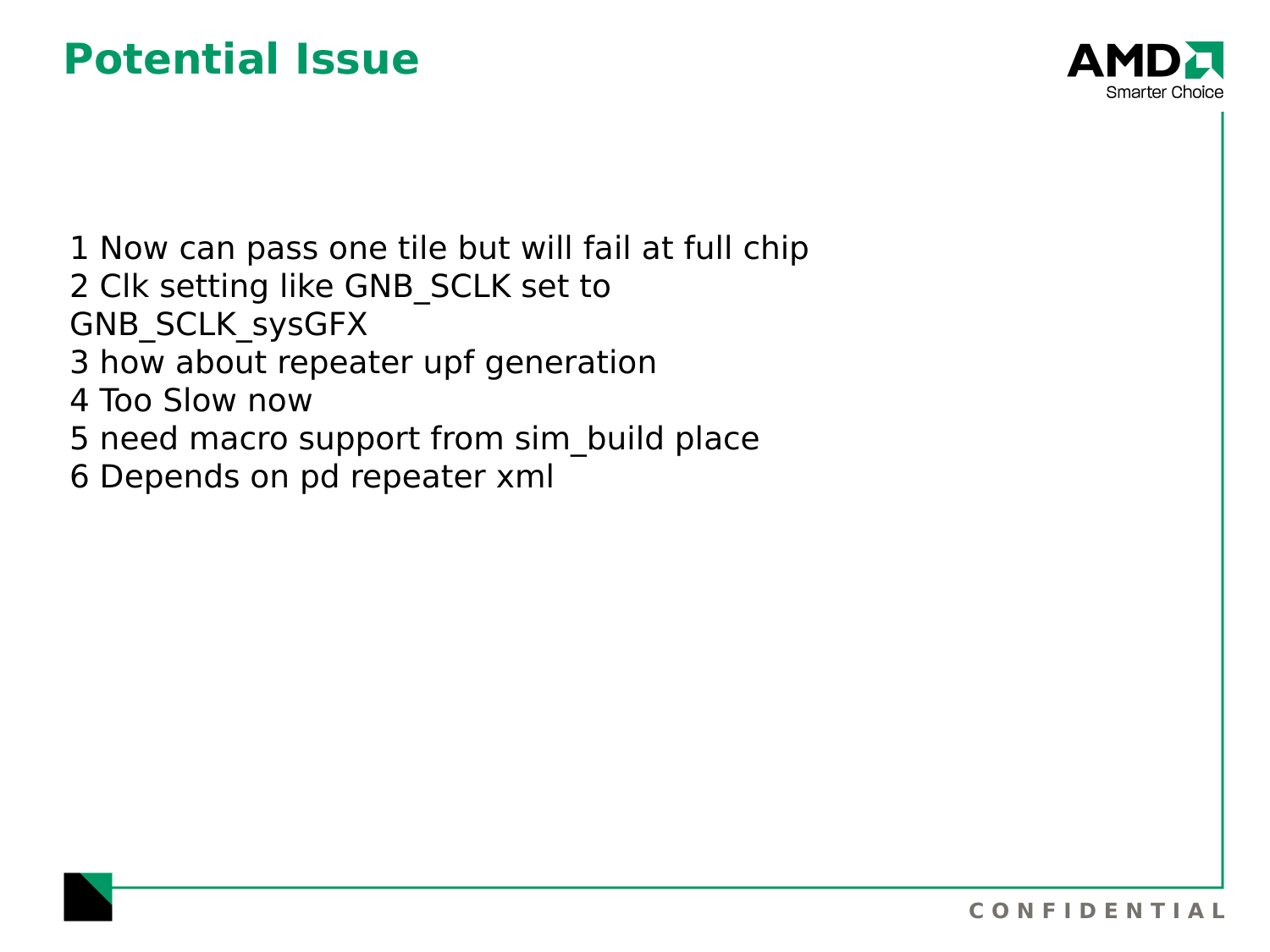

# Potential Issue
1 Now can pass one tile but will fail at full chip
2 Clk setting like GNB_SCLK set to GNB_SCLK_sysGFX
3 how about repeater upf generation
4 Too Slow now
5 need macro support from sim_build place
6 Depends on pd repeater xml